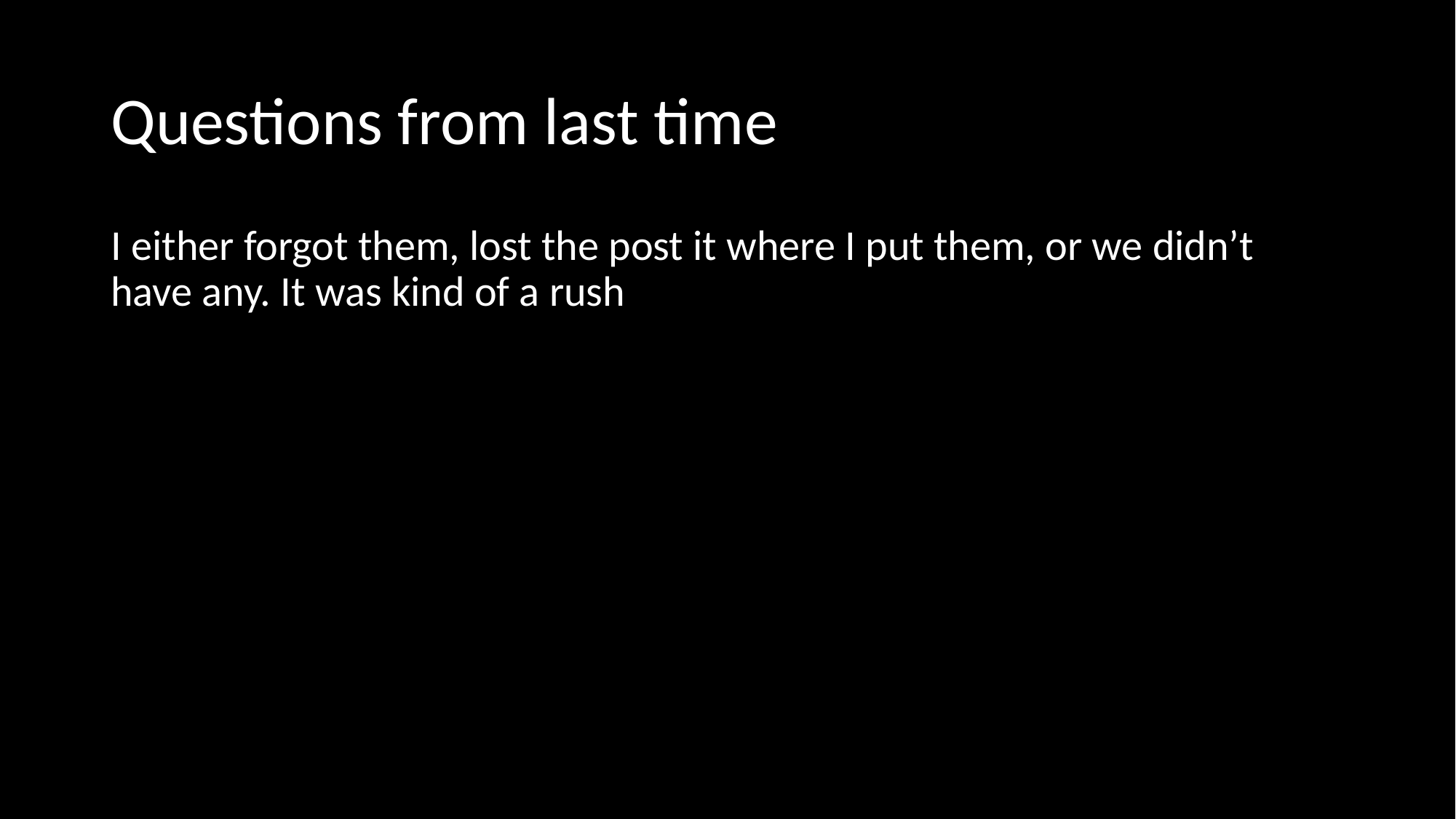

# Questions from last time
I either forgot them, lost the post it where I put them, or we didn’t have any. It was kind of a rush